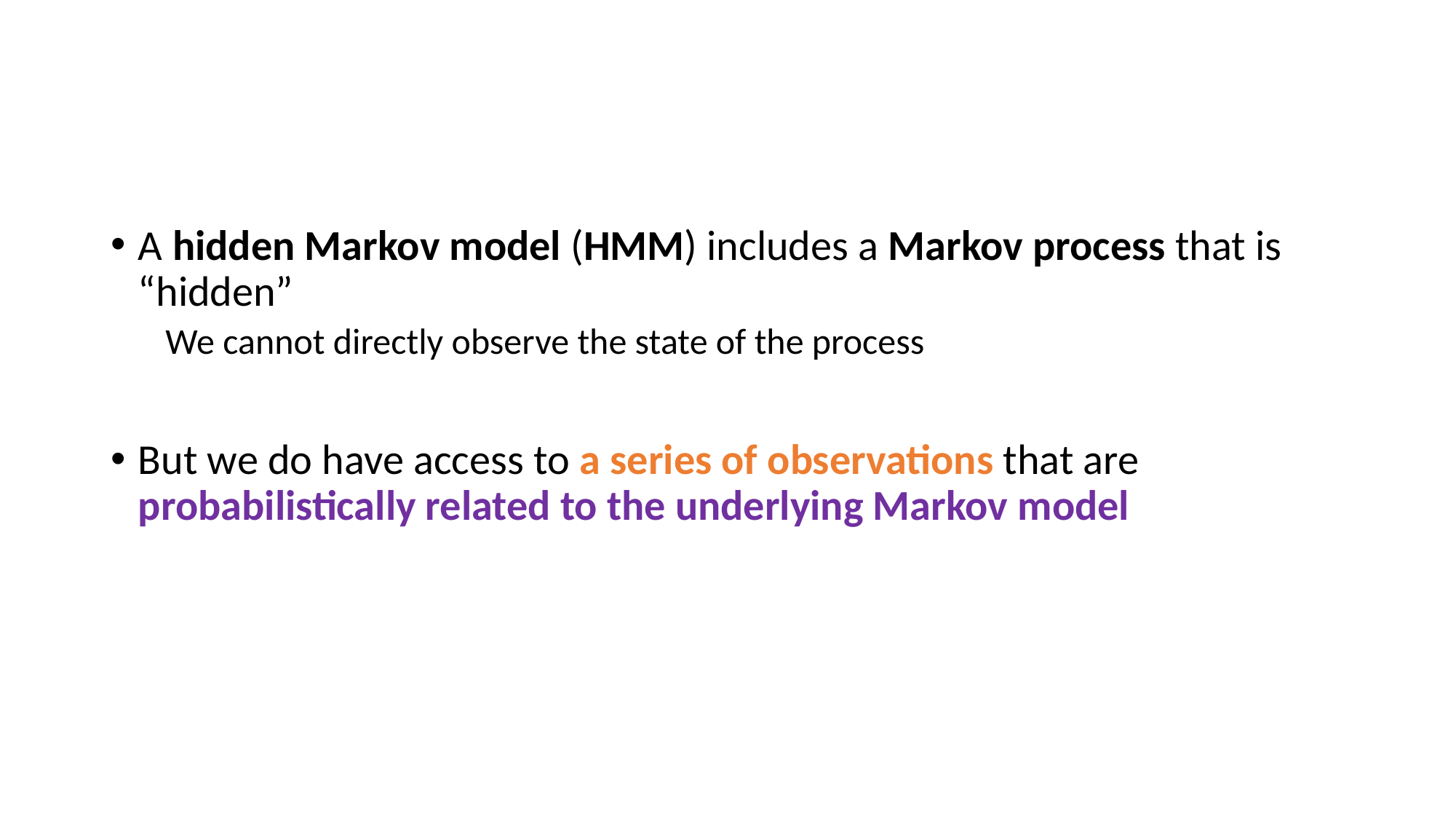

#
A hidden Markov model (HMM) includes a Markov process that is “hidden”
We cannot directly observe the state of the process

But we do have access to a series of observations that are probabilistically related to the underlying Markov model